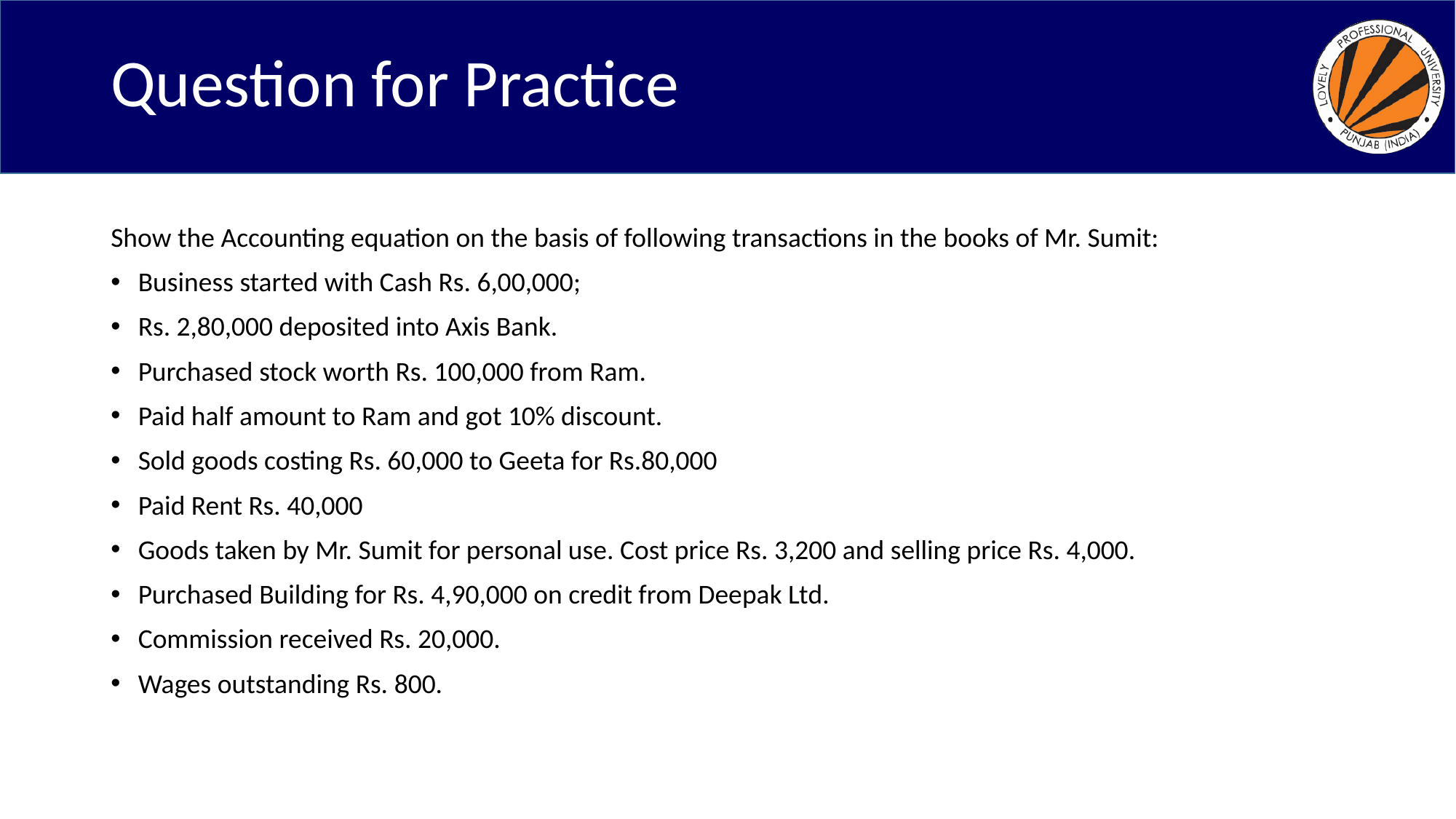

# Question for Practice
Show the Accounting equation on the basis of following transactions in the books of Mr. Sumit:
Business started with Cash Rs. 6,00,000;
Rs. 2,80,000 deposited into Axis Bank.
Purchased stock worth Rs. 100,000 from Ram.
Paid half amount to Ram and got 10% discount.
Sold goods costing Rs. 60,000 to Geeta for Rs.80,000
Paid Rent Rs. 40,000
Goods taken by Mr. Sumit for personal use. Cost price Rs. 3,200 and selling price Rs. 4,000.
Purchased Building for Rs. 4,90,000 on credit from Deepak Ltd.
Commission received Rs. 20,000.
Wages outstanding Rs. 800.